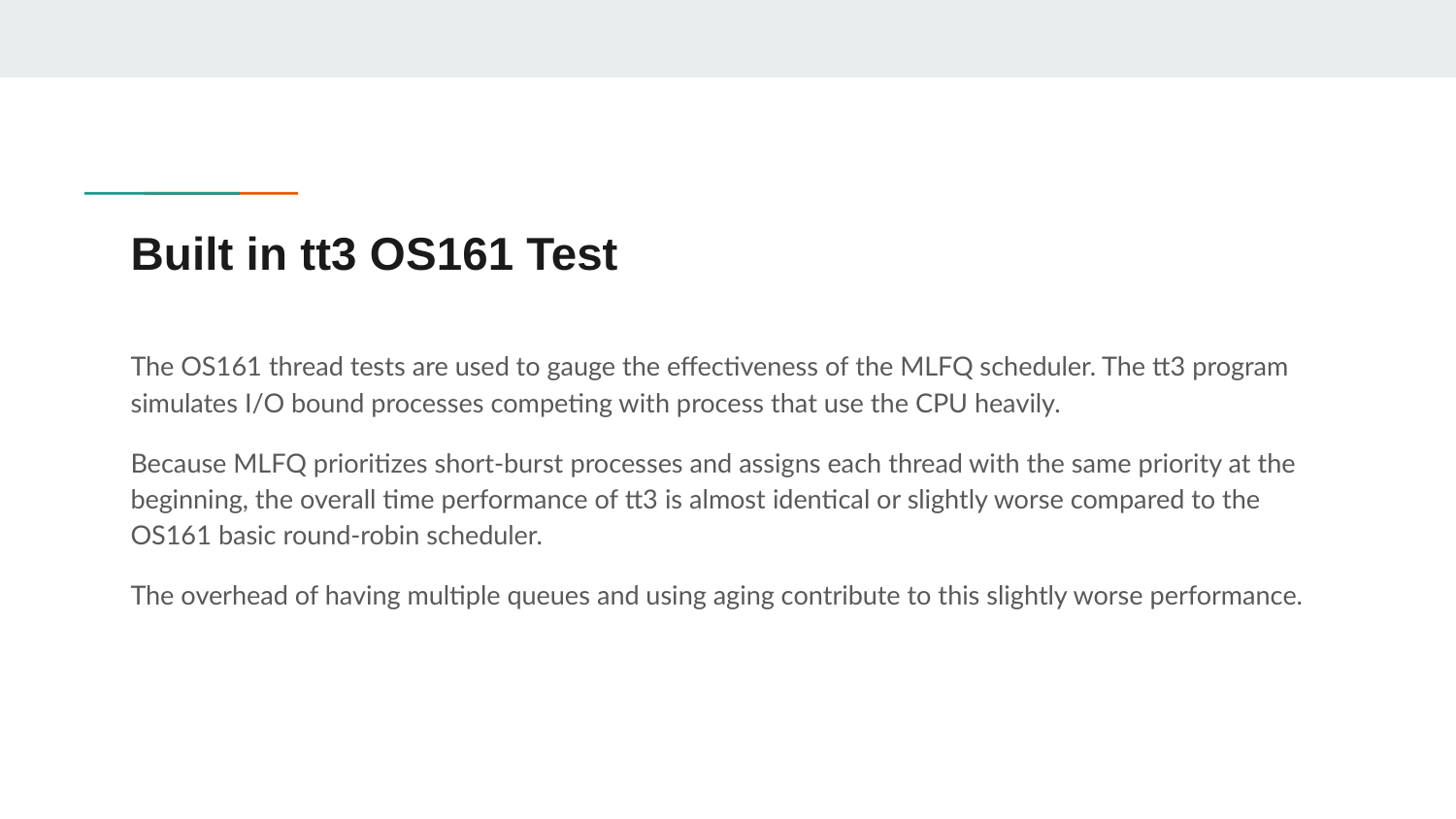

# Built in tt3 OS161 Test
The OS161 thread tests are used to gauge the effectiveness of the MLFQ scheduler. The tt3 program simulates I/O bound processes competing with process that use the CPU heavily.
Because MLFQ prioritizes short-burst processes and assigns each thread with the same priority at the beginning, the overall time performance of tt3 is almost identical or slightly worse compared to the OS161 basic round-robin scheduler.
The overhead of having multiple queues and using aging contribute to this slightly worse performance.